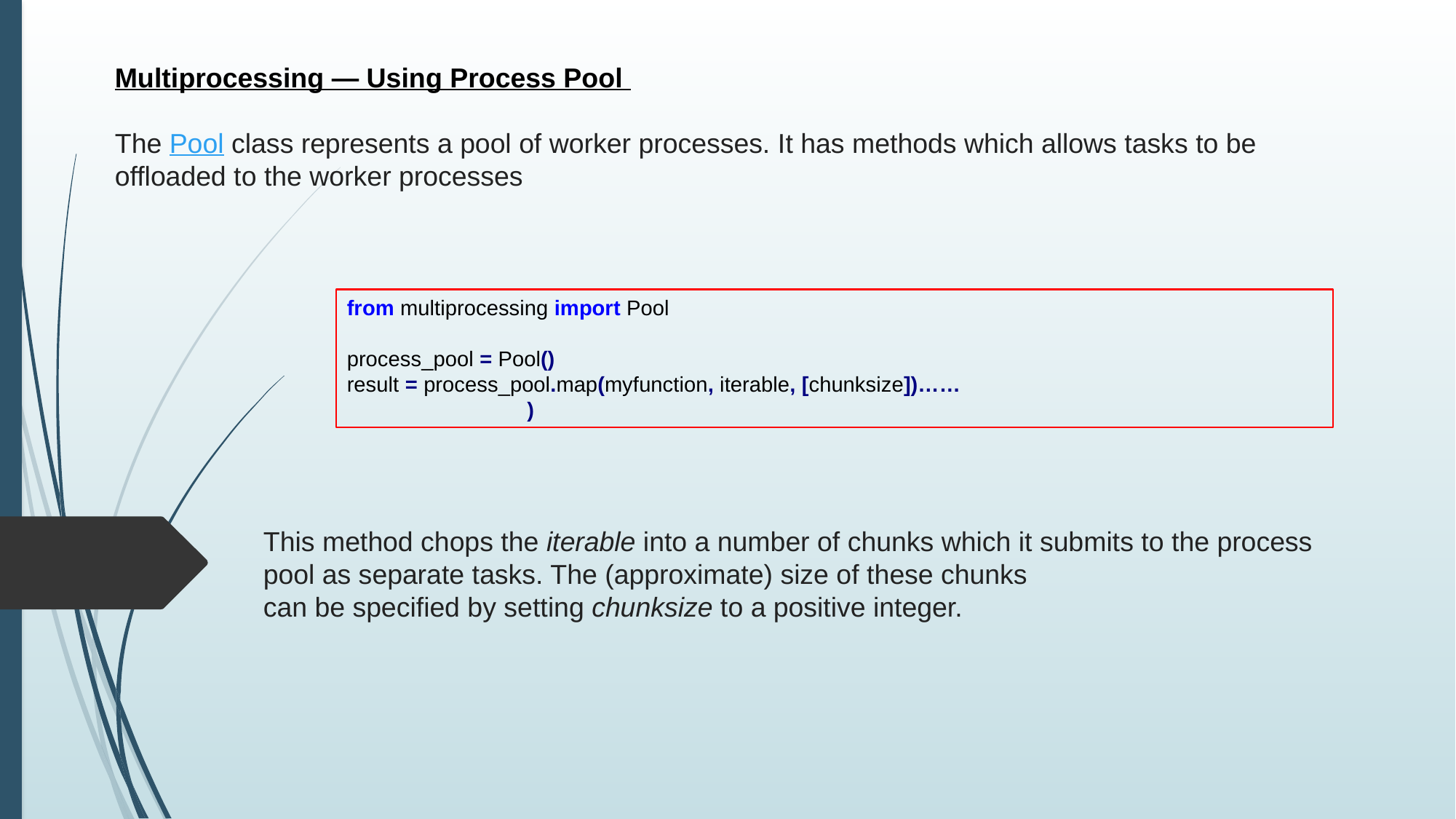

Multiprocessing — Using Process Pool

The Pool class represents a pool of worker processes. It has methods which allows tasks to be offloaded to the worker processes
from multiprocessing import Pool

process_pool = Pool()
result = process_pool.map(myfunction, iterable, [chunksize])……
                              )
This method chops the iterable into a number of chunks which it submits to the process pool as separate tasks. The (approximate) size of these chunks
can be specified by setting chunksize to a positive integer.